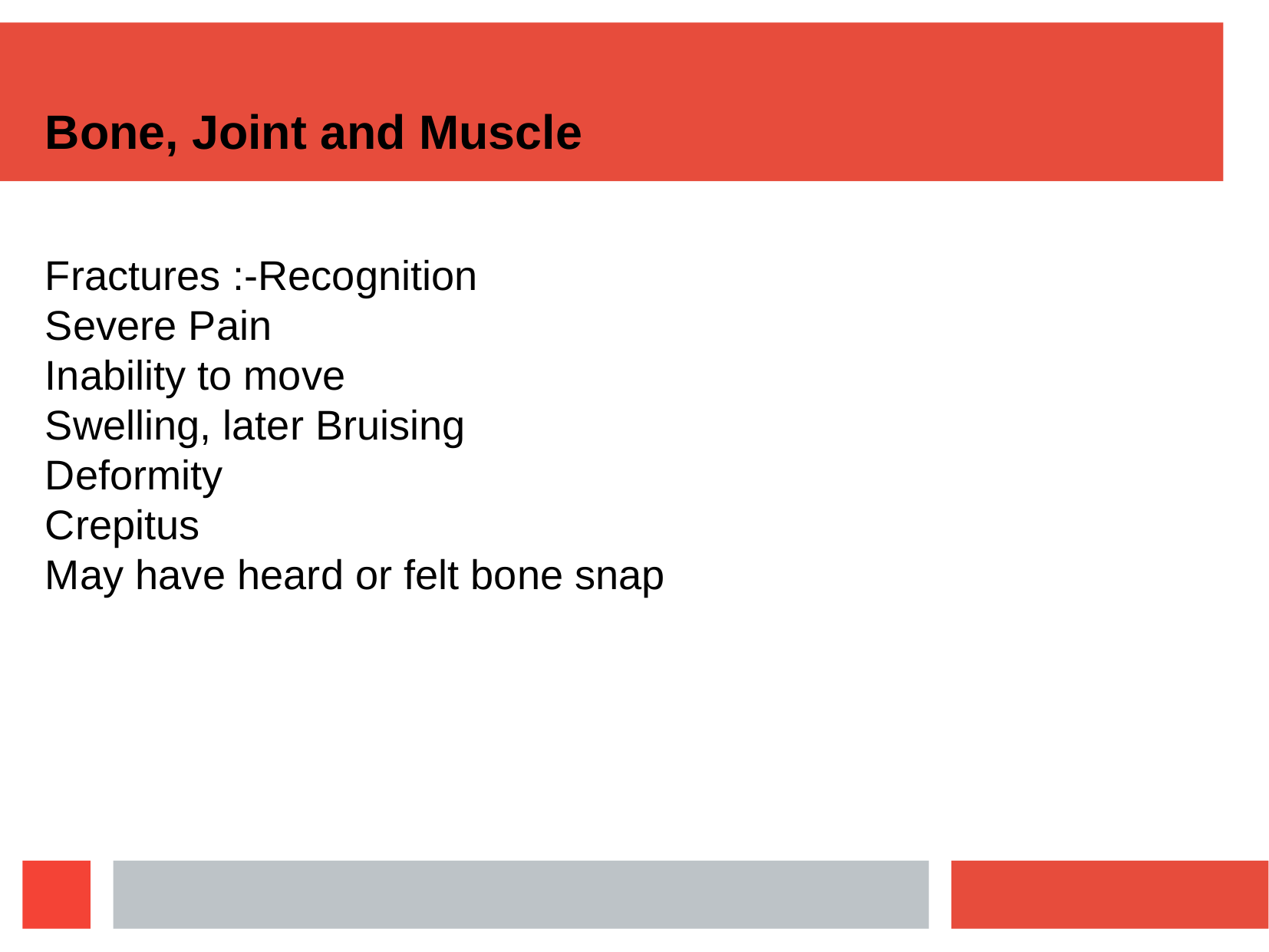

Bone, Joint and Muscle
Fractures :-Recognition
Severe Pain
Inability to move
Swelling, later Bruising
Deformity
Crepitus
May have heard or felt bone snap